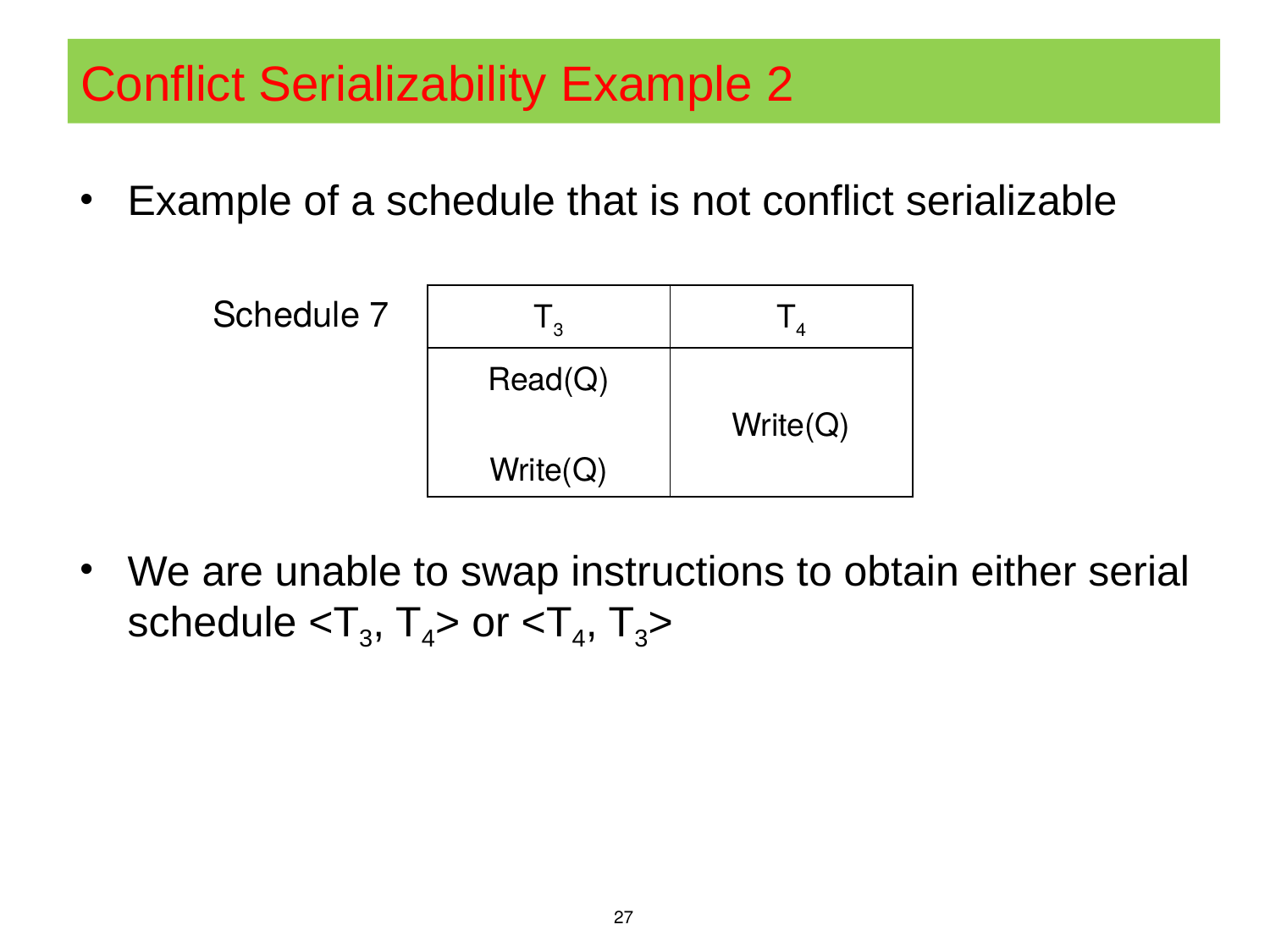

# Conflict Serializability Example 2
Example of a schedule that is not conflict serializable
We are unable to swap instructions to obtain either serial schedule <T3, T4> or <T4, T3>
Schedule 7
| T3 | T4 |
| --- | --- |
| Read(Q) Write(Q) | Write(Q) |